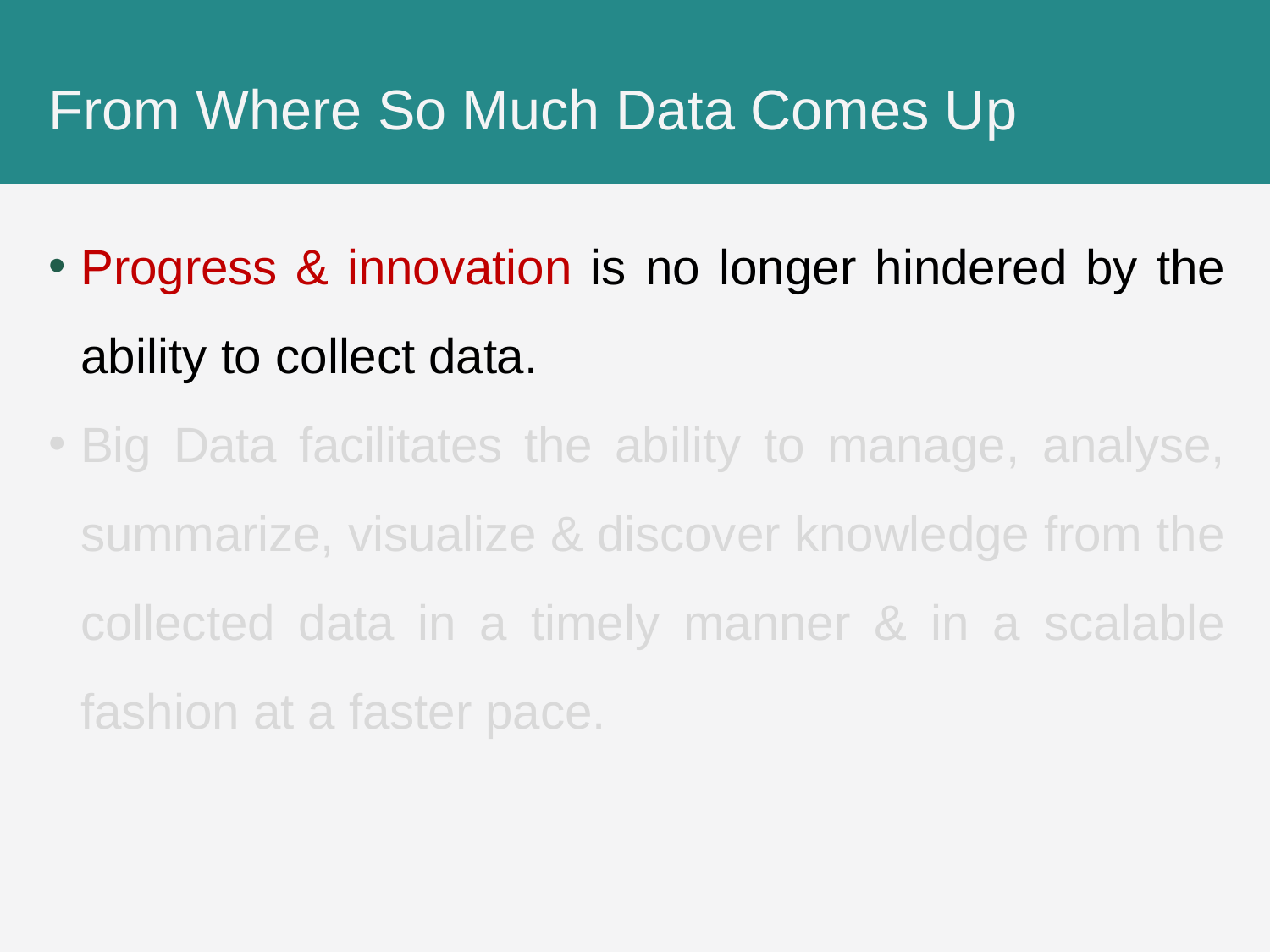

# From Where So Much Data Comes Up
Progress & innovation is no longer hindered by the ability to collect data.
Big Data facilitates the ability to manage, analyse, summarize, visualize & discover knowledge from the collected data in a timely manner & in a scalable fashion at a faster pace.